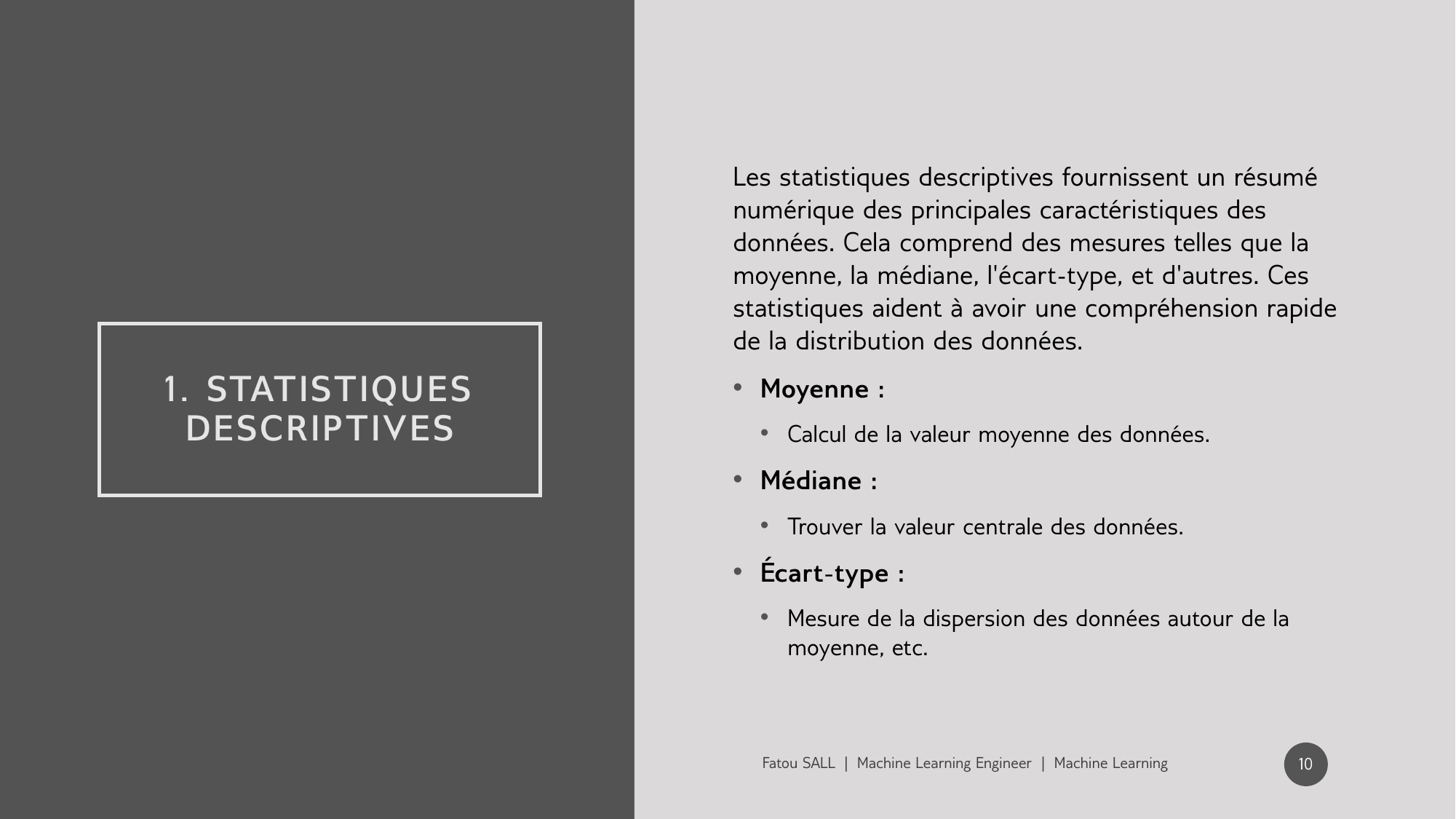

Les statistiques descriptives fournissent un résumé numérique des principales caractéristiques des données. Cela comprend des mesures telles que la moyenne, la médiane, l'écart-type, et d'autres. Ces statistiques aident à avoir une compréhension rapide de la distribution des données.
Moyenne :
Calcul de la valeur moyenne des données.
Médiane :
Trouver la valeur centrale des données.
Écart-type :
Mesure de la dispersion des données autour de la moyenne, etc.
# 1. Statistiques Descriptives
10
Fatou SALL  |  Machine Learning Engineer  |  Machine Learning